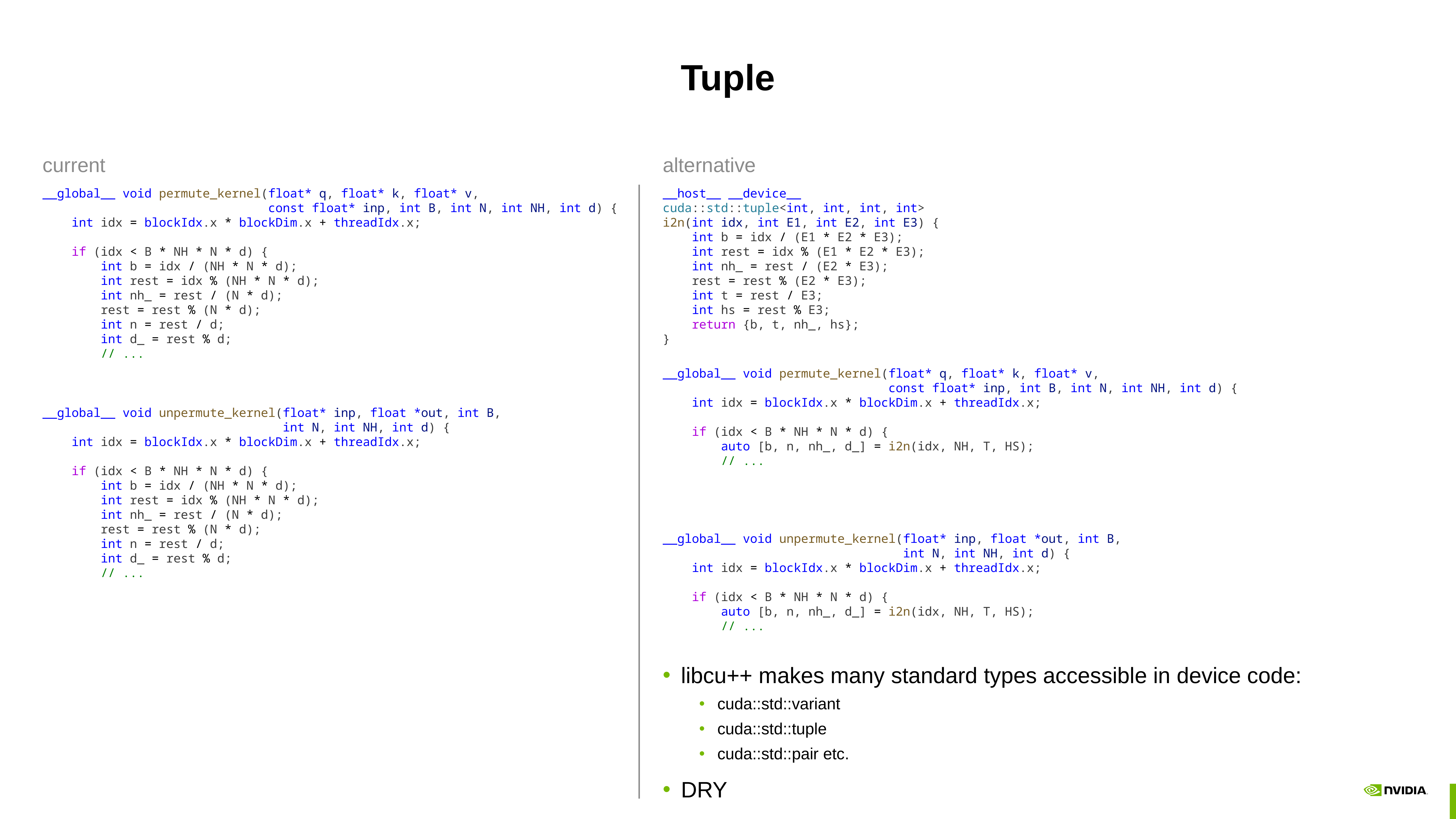

# Tuple
current
alternative
__global__ void permute_kernel(float* q, float* k, float* v,
                               const float* inp, int B, int N, int NH, int d) {
    int idx = blockIdx.x * blockDim.x + threadIdx.x;
    if (idx < B * NH * N * d) {
        int b = idx / (NH * N * d);
        int rest = idx % (NH * N * d);
        int nh_ = rest / (N * d);
        rest = rest % (N * d);
        int n = rest / d;
        int d_ = rest % d;
        // ...
__host__ __device__
cuda::std::tuple<int, int, int, int>
i2n(int idx, int E1, int E2, int E3) {
    int b = idx / (E1 * E2 * E3);
    int rest = idx % (E1 * E2 * E3);
    int nh_ = rest / (E2 * E3);
    rest = rest % (E2 * E3);
    int t = rest / E3;
    int hs = rest % E3;
    return {b, t, nh_, hs};
}
__global__ void permute_kernel(float* q, float* k, float* v,
                               const float* inp, int B, int N, int NH, int d) {
    int idx = blockIdx.x * blockDim.x + threadIdx.x;
    if (idx < B * NH * N * d) {
        auto [b, n, nh_, d_] = i2n(idx, NH, T, HS);
        // ...
__global__ void unpermute_kernel(float* inp, float *out, int B,
                                 int N, int NH, int d) {
    int idx = blockIdx.x * blockDim.x + threadIdx.x;

    if (idx < B * NH * N * d) {
        int b = idx / (NH * N * d);
        int rest = idx % (NH * N * d);
        int nh_ = rest / (N * d);
        rest = rest % (N * d);
        int n = rest / d;
        int d_ = rest % d;
        // ...
__global__ void unpermute_kernel(float* inp, float *out, int B,
                                 int N, int NH, int d) {
    int idx = blockIdx.x * blockDim.x + threadIdx.x;

    if (idx < B * NH * N * d) {
        auto [b, n, nh_, d_] = i2n(idx, NH, T, HS);
        // ...
libcu++ makes many standard types accessible in device code:
cuda::std::variant
cuda::std::tuple
cuda::std::pair etc.
DRY